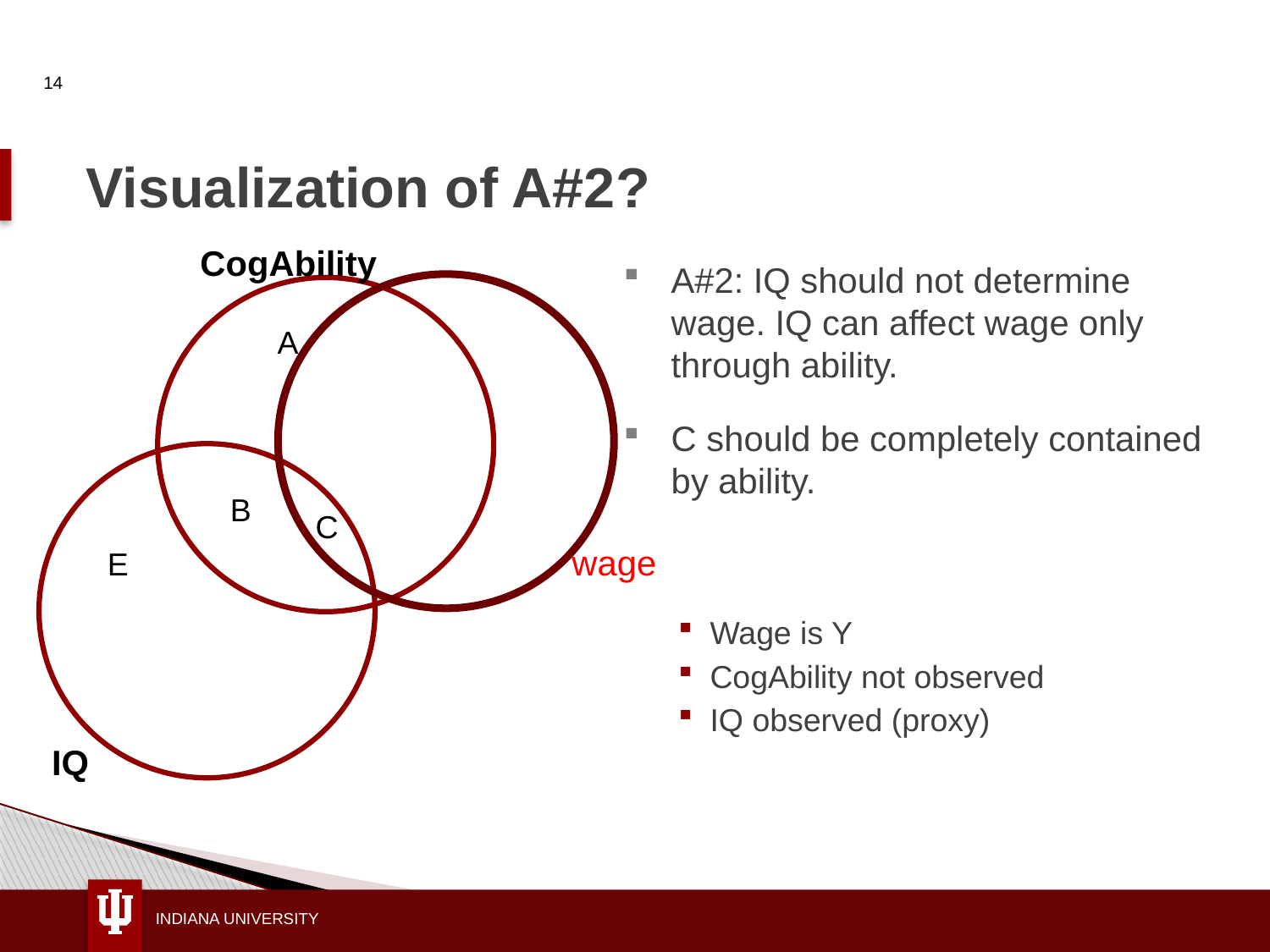

14
# Visualization of A#2?
CogAbility

A

B
E
IQ
A#2: IQ should not determine wage. IQ can affect wage only through ability.
C should be completely contained by ability.

Wage is Y
CogAbility not observed
IQ observed (proxy)

wage
C
?